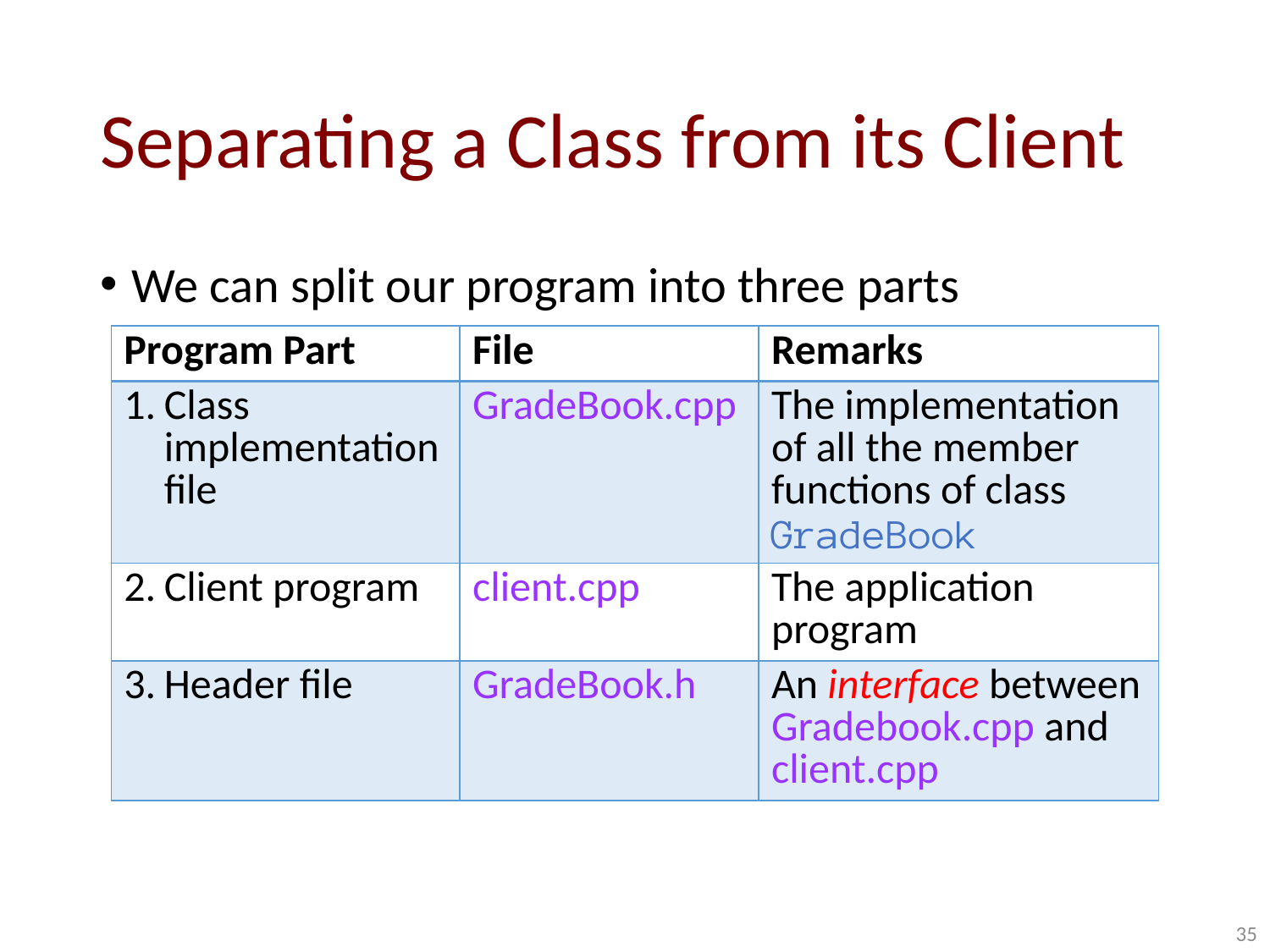

# Separating a Class from its Client
We can split our program into three parts
| Program Part | File | Remarks |
| --- | --- | --- |
| Class implementation file | GradeBook.cpp | The implementation of all the member functions of class GradeBook |
| Client program | client.cpp | The application program |
| Header file | GradeBook.h | An interface between Gradebook.cpp and client.cpp |
35